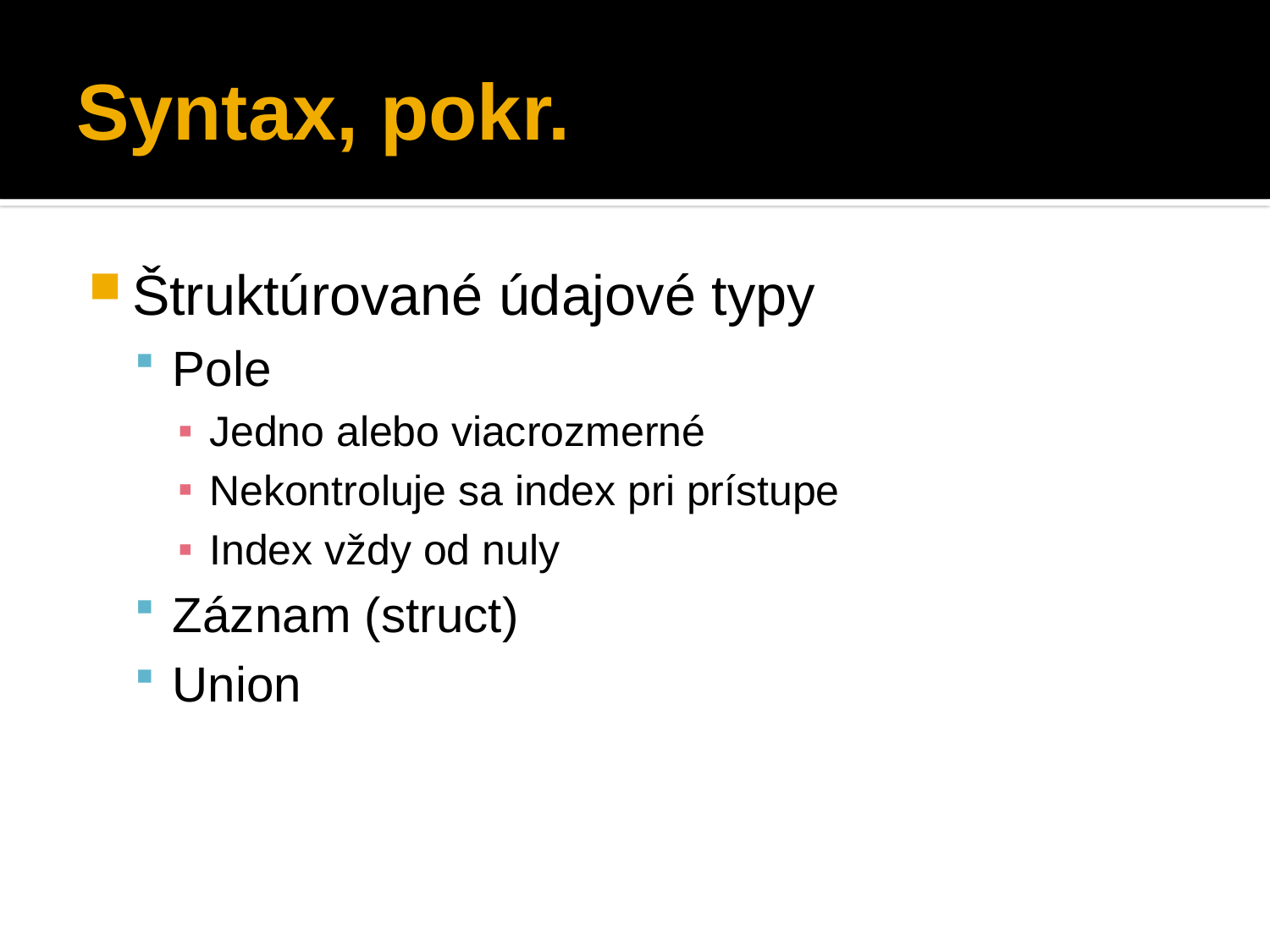

# Syntax, pokr.
Štruktúrované údajové typy
Pole
Jedno alebo viacrozmerné
Nekontroluje sa index pri prístupe
Index vždy od nuly
Záznam (struct)
Union